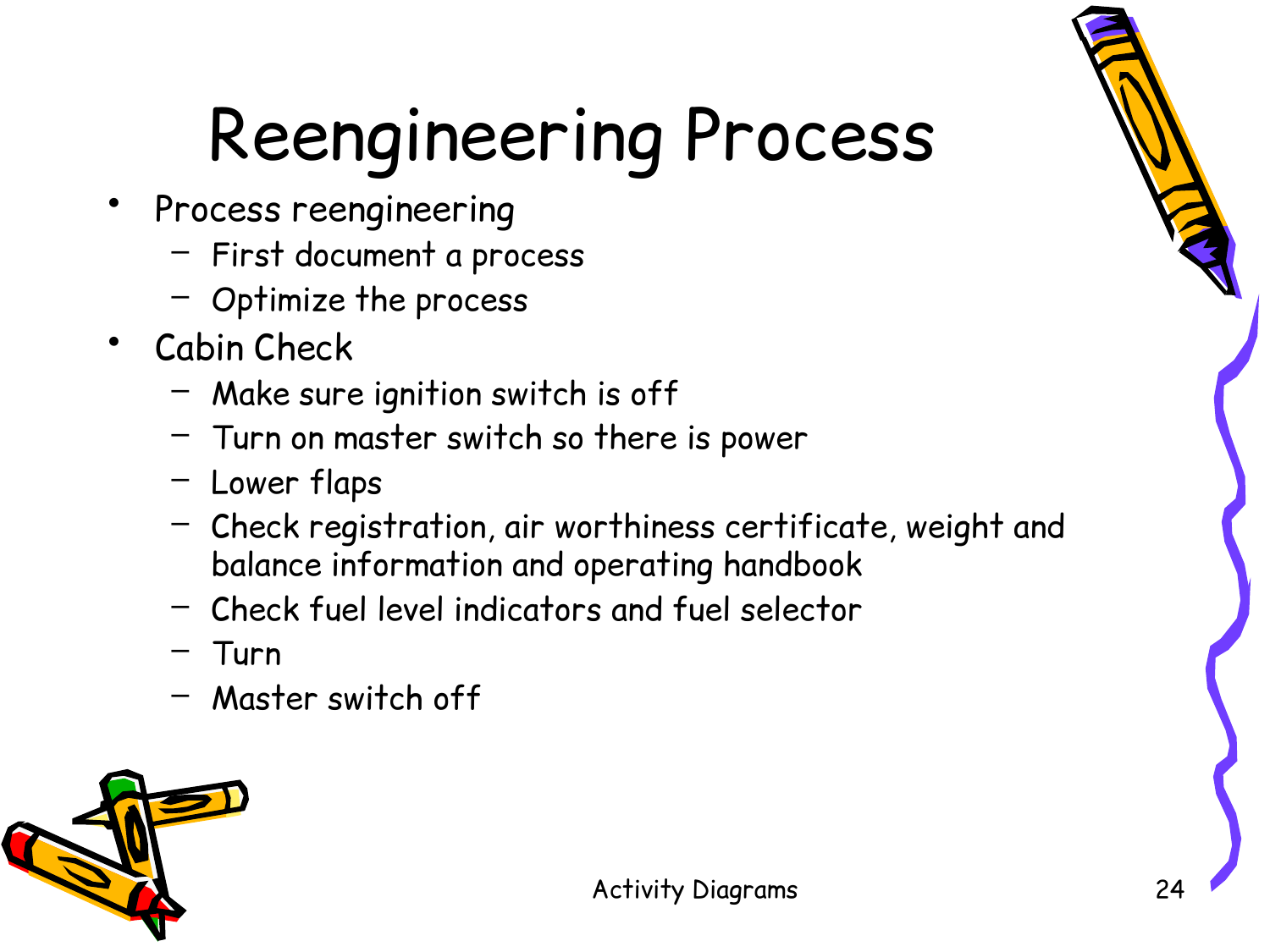

# Reengineering Process
Process reengineering
First document a process
Optimize the process
Cabin Check
Make sure ignition switch is off
Turn on master switch so there is power
Lower flaps
Check registration, air worthiness certificate, weight and balance information and operating handbook
Check fuel level indicators and fuel selector
Turn
Master switch off
Activity Diagrams
24